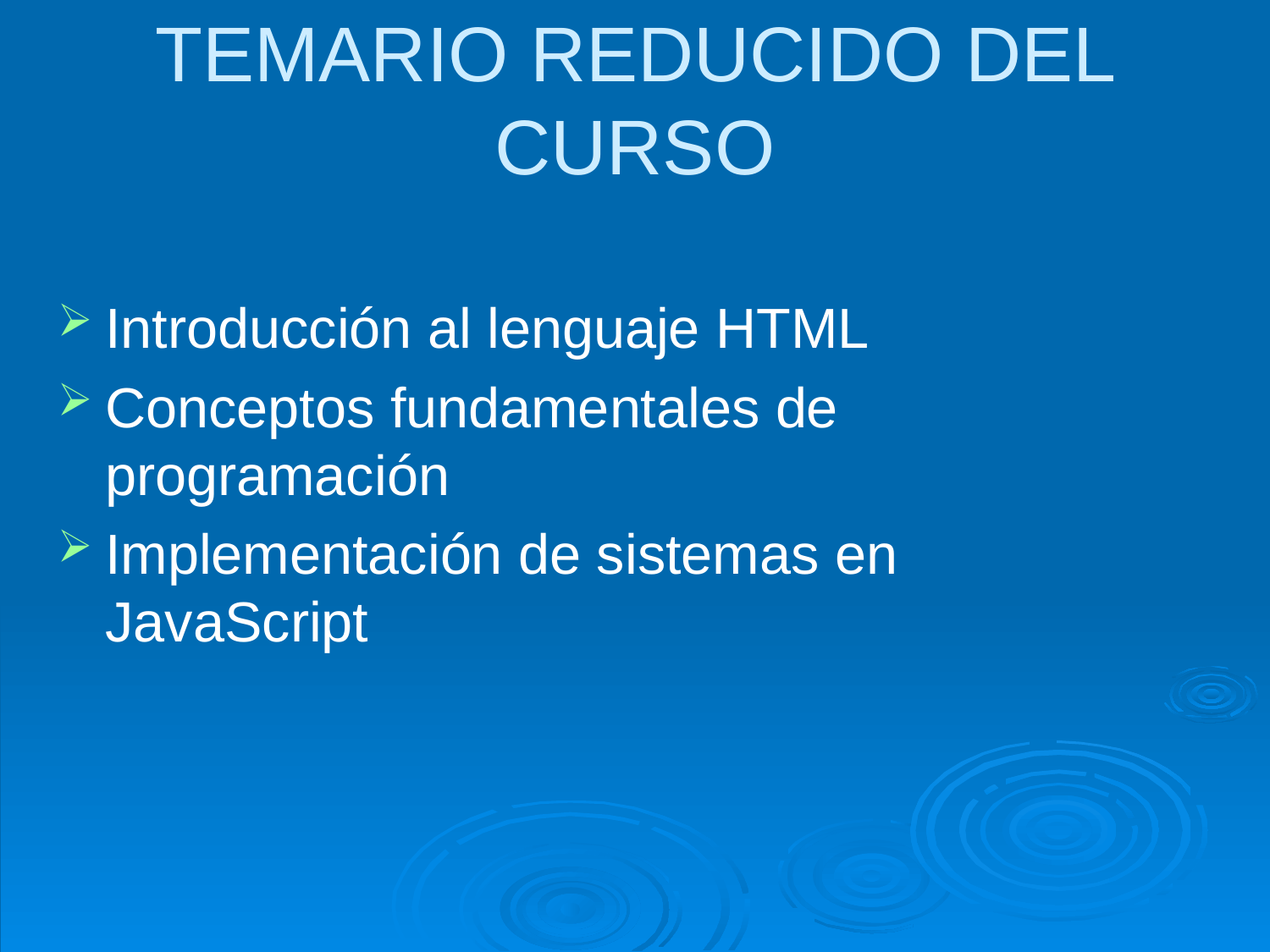

# TEMARIO REDUCIDO DEL CURSO
Introducción al lenguaje HTML
Conceptos fundamentales de programación
Implementación de sistemas en JavaScript